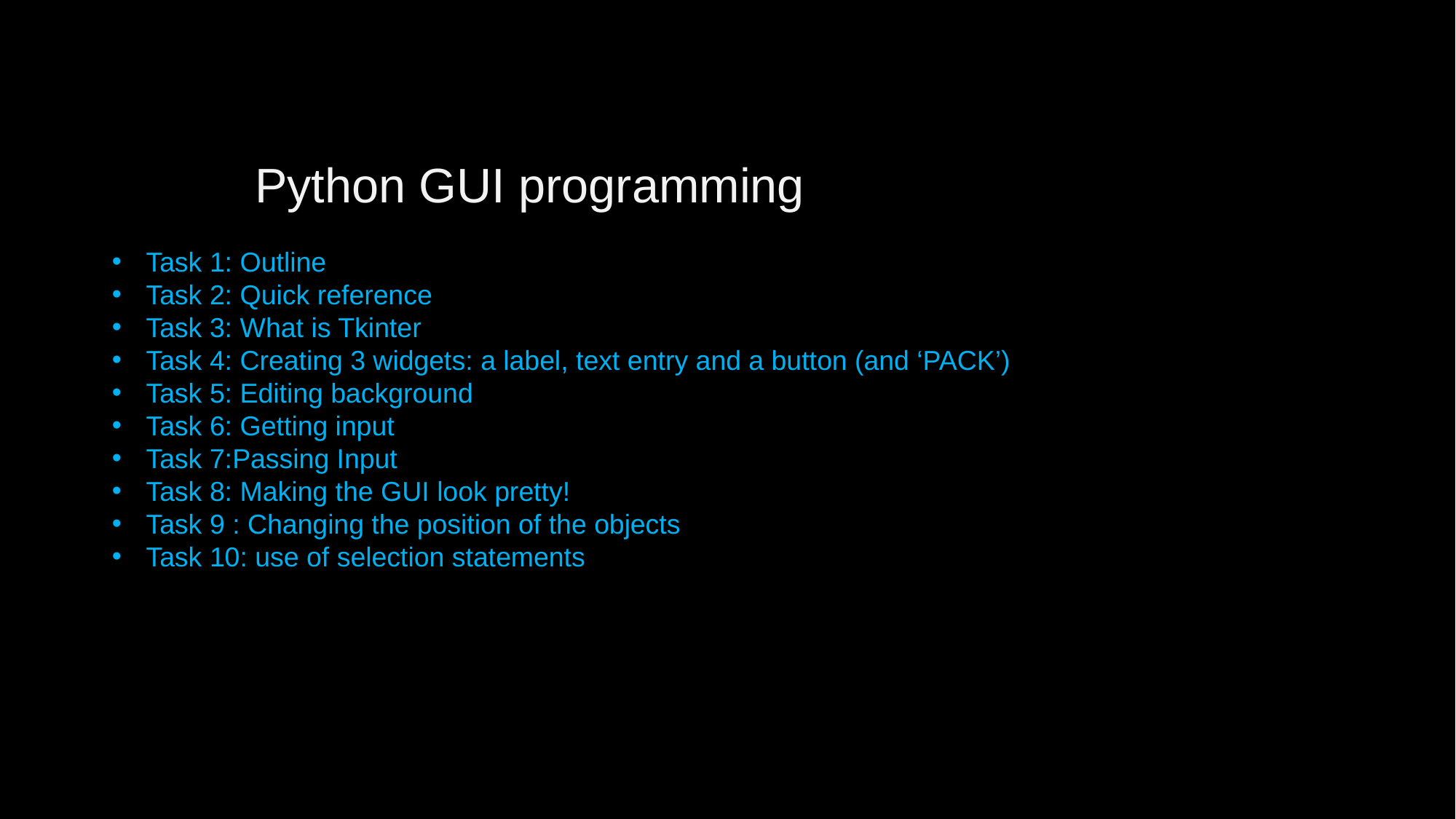

Python GUI programming
Task 1: Outline
Task 2: Quick reference
Task 3: What is Tkinter
Task 4: Creating 3 widgets: a label, text entry and a button (and ‘PACK’)
Task 5: Editing background
Task 6: Getting input
Task 7:Passing Input
Task 8: Making the GUI look pretty!
Task 9 : Changing the position of the objects
Task 10: use of selection statements